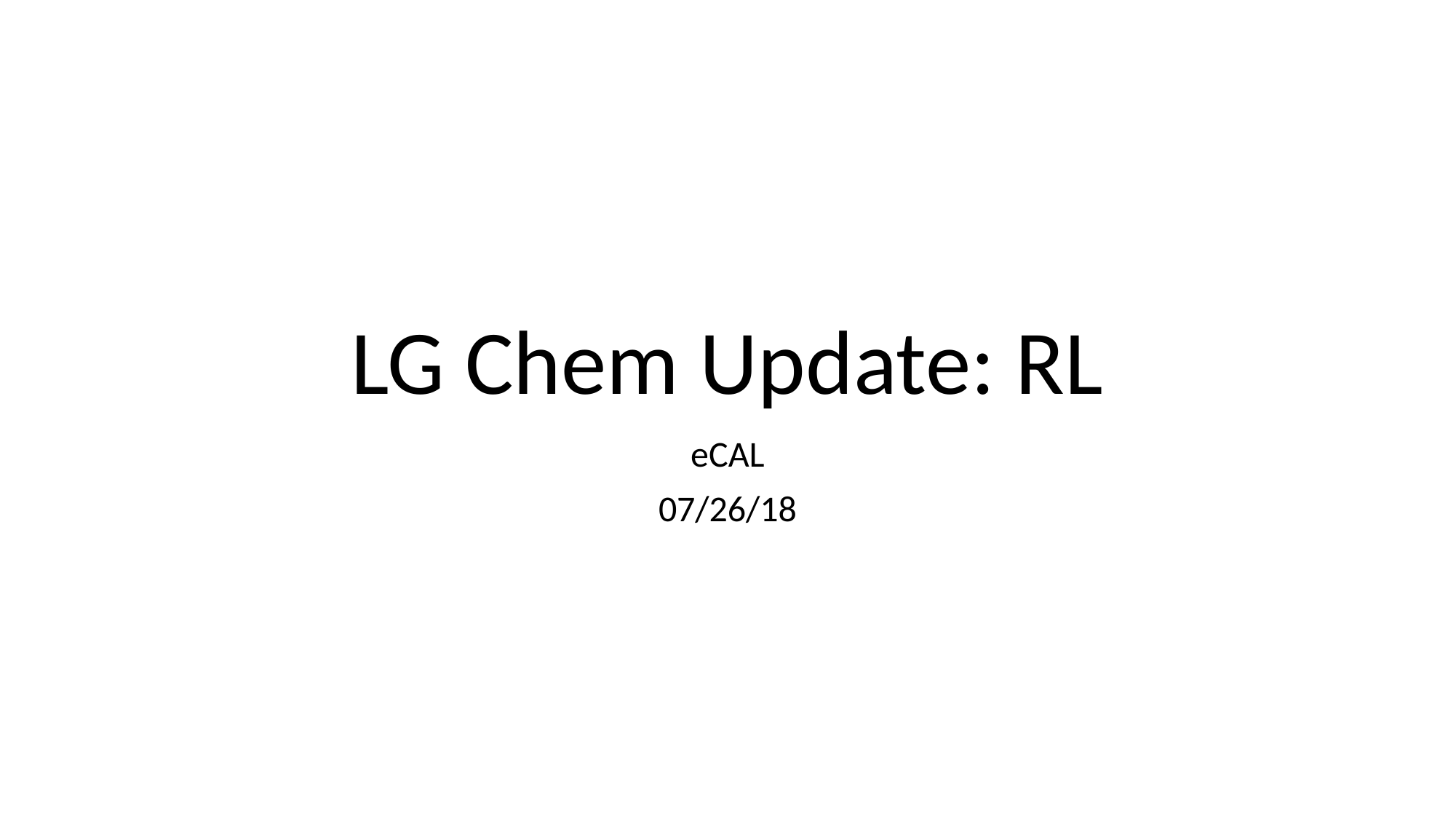

# LG Chem Update: RL
eCAL
07/26/18